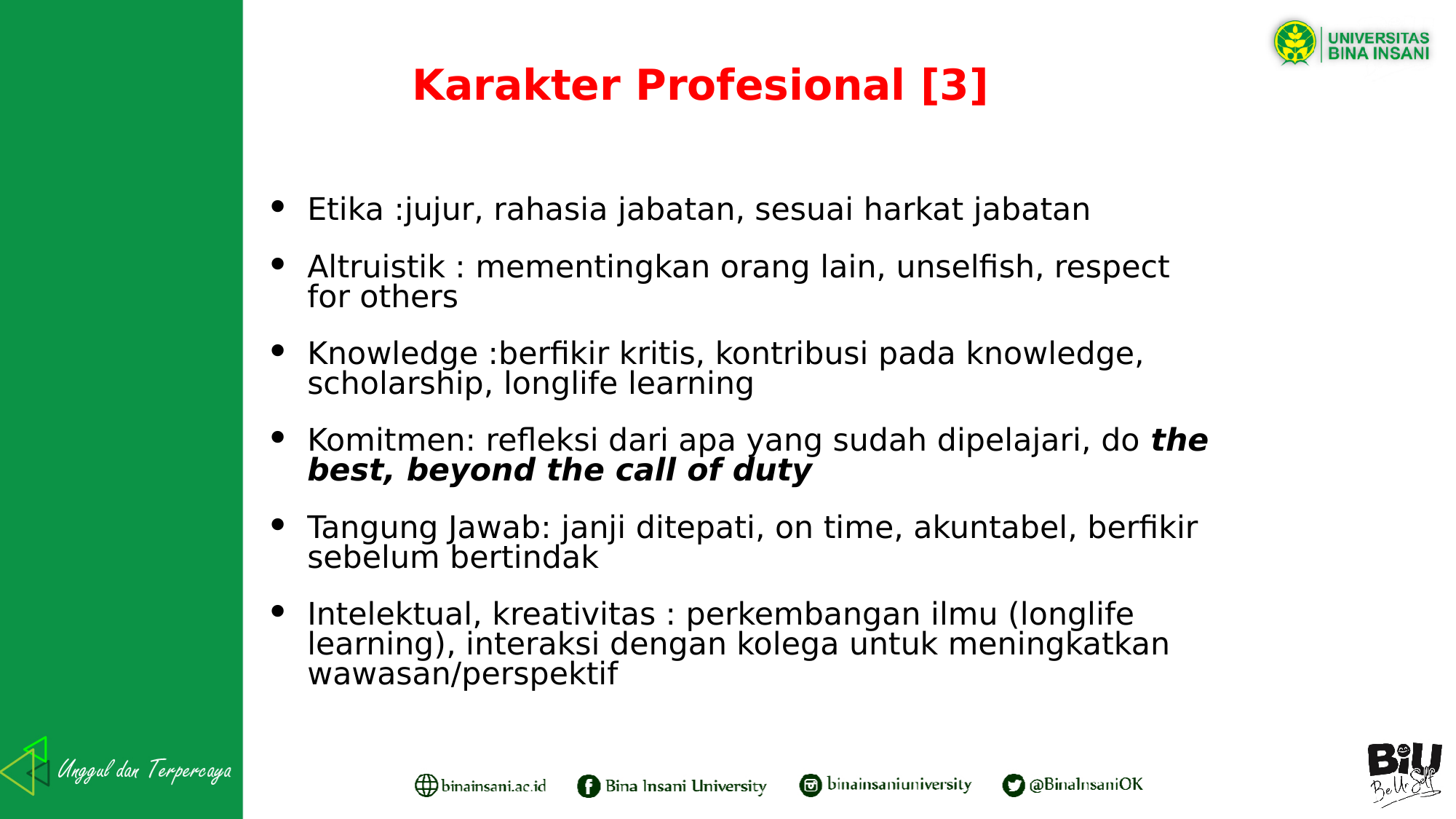

# Karakter Profesional [3]
Etika :jujur, rahasia jabatan, sesuai harkat jabatan
Altruistik : mementingkan orang lain, unselfish, respect for others
Knowledge :berfikir kritis, kontribusi pada knowledge, scholarship, longlife learning
Komitmen: refleksi dari apa yang sudah dipelajari, do the best, beyond the call of duty
Tangung Jawab: janji ditepati, on time, akuntabel, berfikir sebelum bertindak
Intelektual, kreativitas : perkembangan ilmu (longlife learning), interaksi dengan kolega untuk meningkatkan wawasan/perspektif